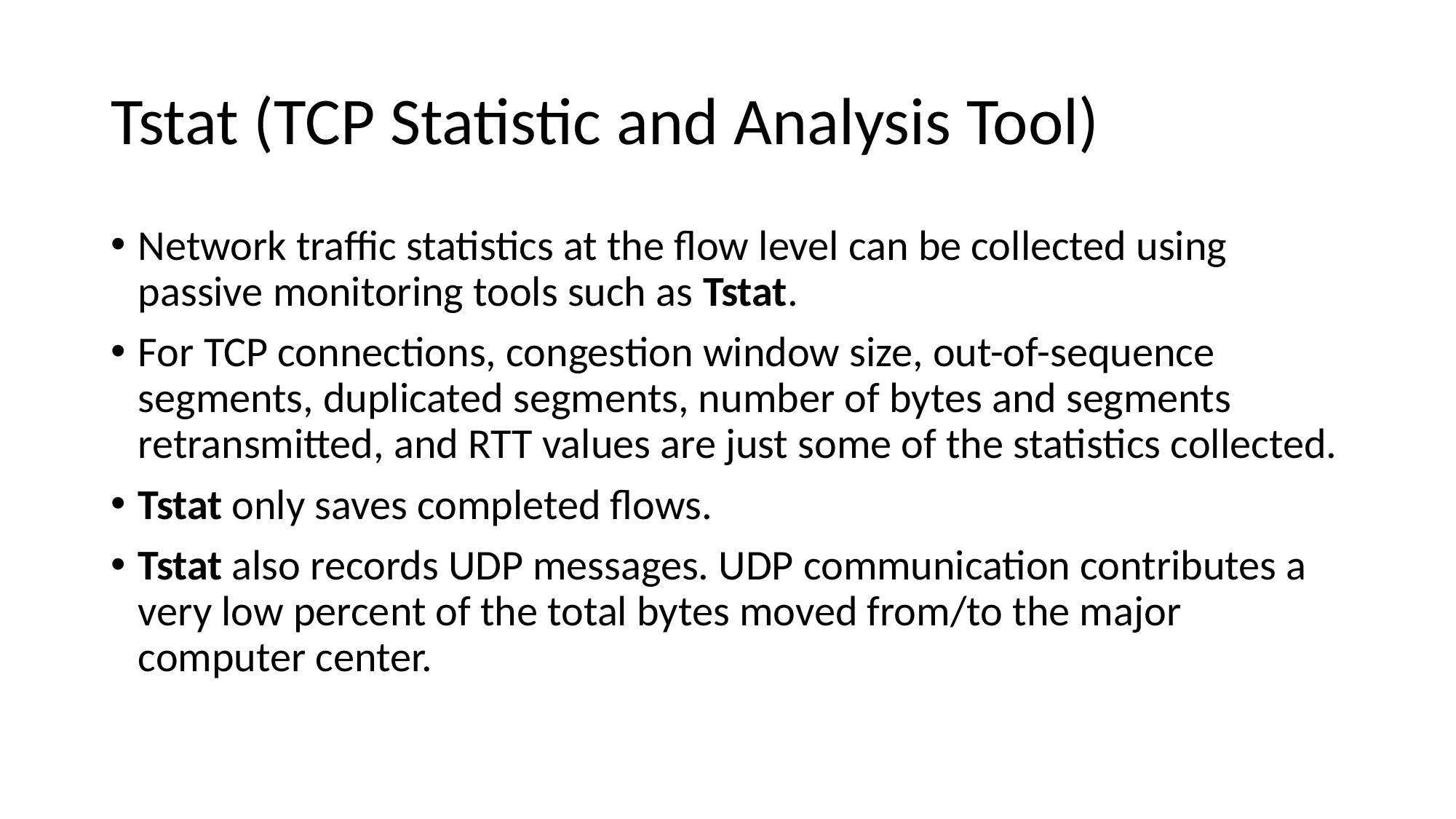

# Tstat (TCP Statistic and Analysis Tool)
Network traffic statistics at the flow level can be collected using passive monitoring tools such as Tstat.
For TCP connections, congestion window size, out-of-sequence segments, duplicated segments, number of bytes and segments retransmitted, and RTT values are just some of the statistics collected.
Tstat only saves completed flows.
Tstat also records UDP messages. UDP communication contributes a very low percent of the total bytes moved from/to the major computer center.